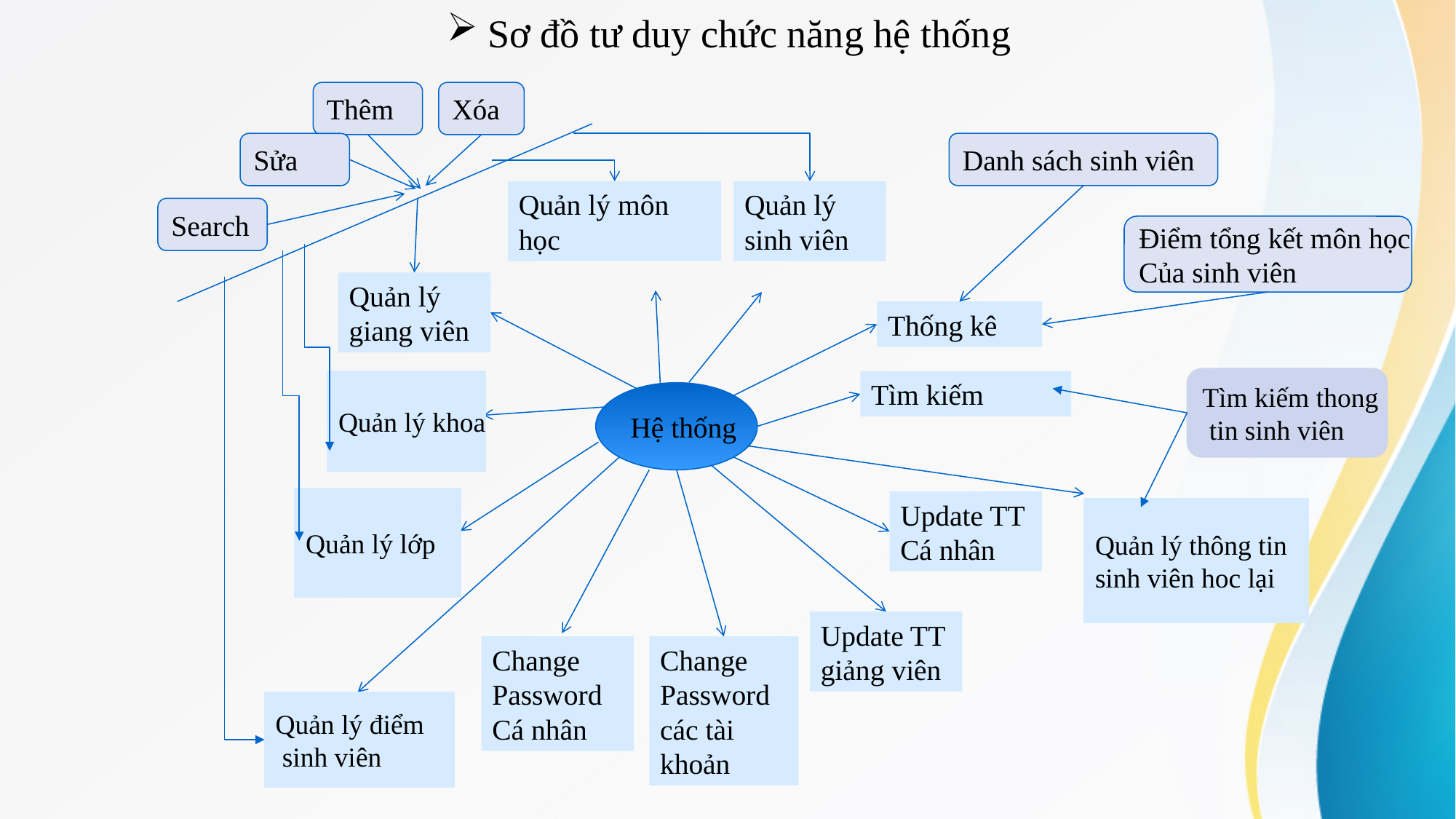

Sơ đồ tư duy chức năng hệ thống
Thêm
Xóa
Danh sách sinh viên
Sửa
Quản lý môn học
Quản lý sinh viên
Search
Điểm tổng kết môn học
Của sinh viên
Quản lý giang viên
Thống kê
Tìm kiếm thong
 tin sinh viên
Quản lý khoa
Tìm kiếm
Hệ thống
Quản lý lớp
Update TT Cá nhân
Quản lý thông tin
sinh viên hoc lại
Update TT giảng viên
Change Password Cá nhân
Change Password các tài khoản
Quản lý điểm
 sinh viên